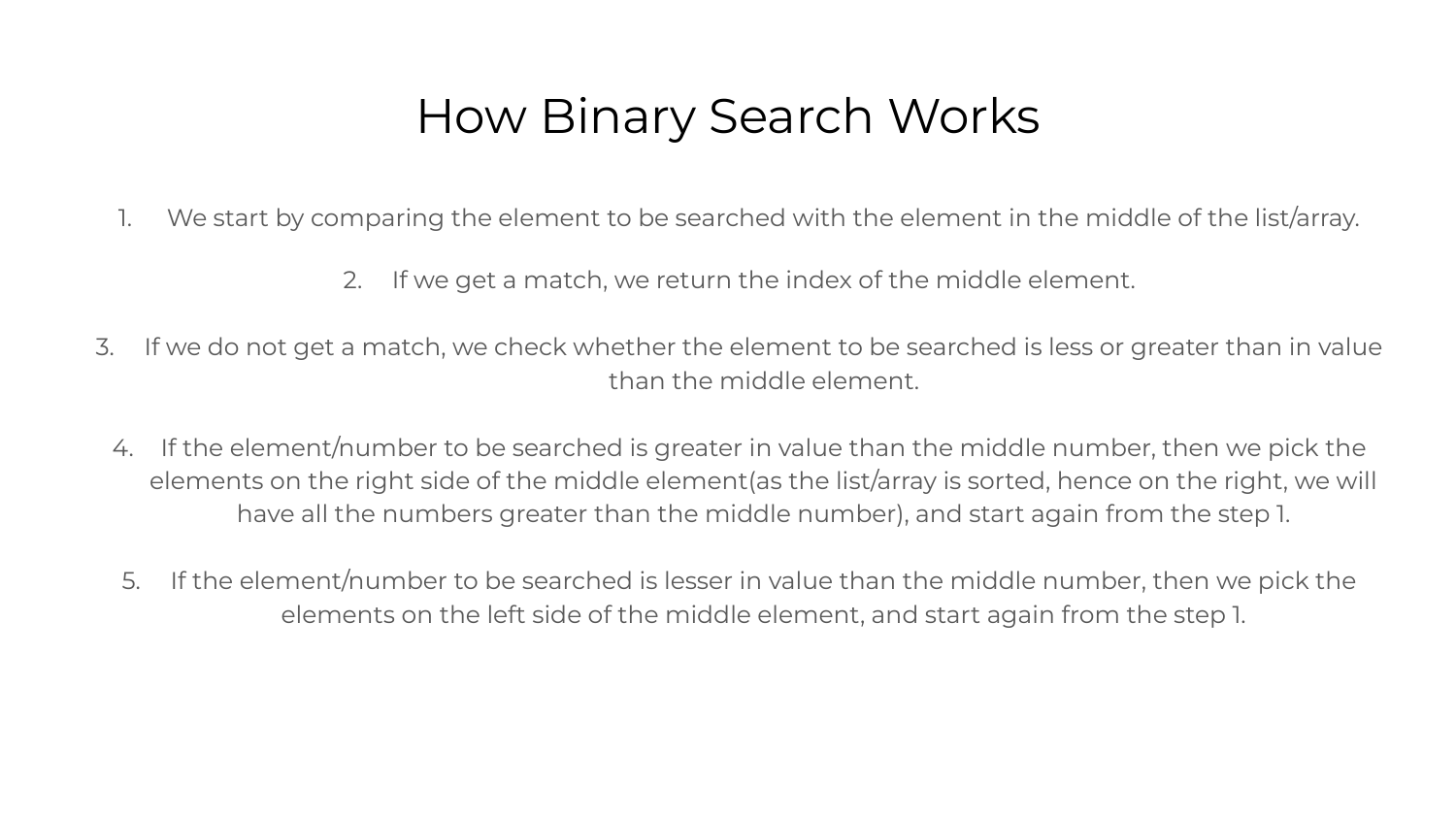

# How Binary Search Works
We start by comparing the element to be searched with the element in the middle of the list/array.
If we get a match, we return the index of the middle element.
If we do not get a match, we check whether the element to be searched is less or greater than in value than the middle element.
If the element/number to be searched is greater in value than the middle number, then we pick the elements on the right side of the middle element(as the list/array is sorted, hence on the right, we will have all the numbers greater than the middle number), and start again from the step 1.
If the element/number to be searched is lesser in value than the middle number, then we pick the elements on the left side of the middle element, and start again from the step 1.